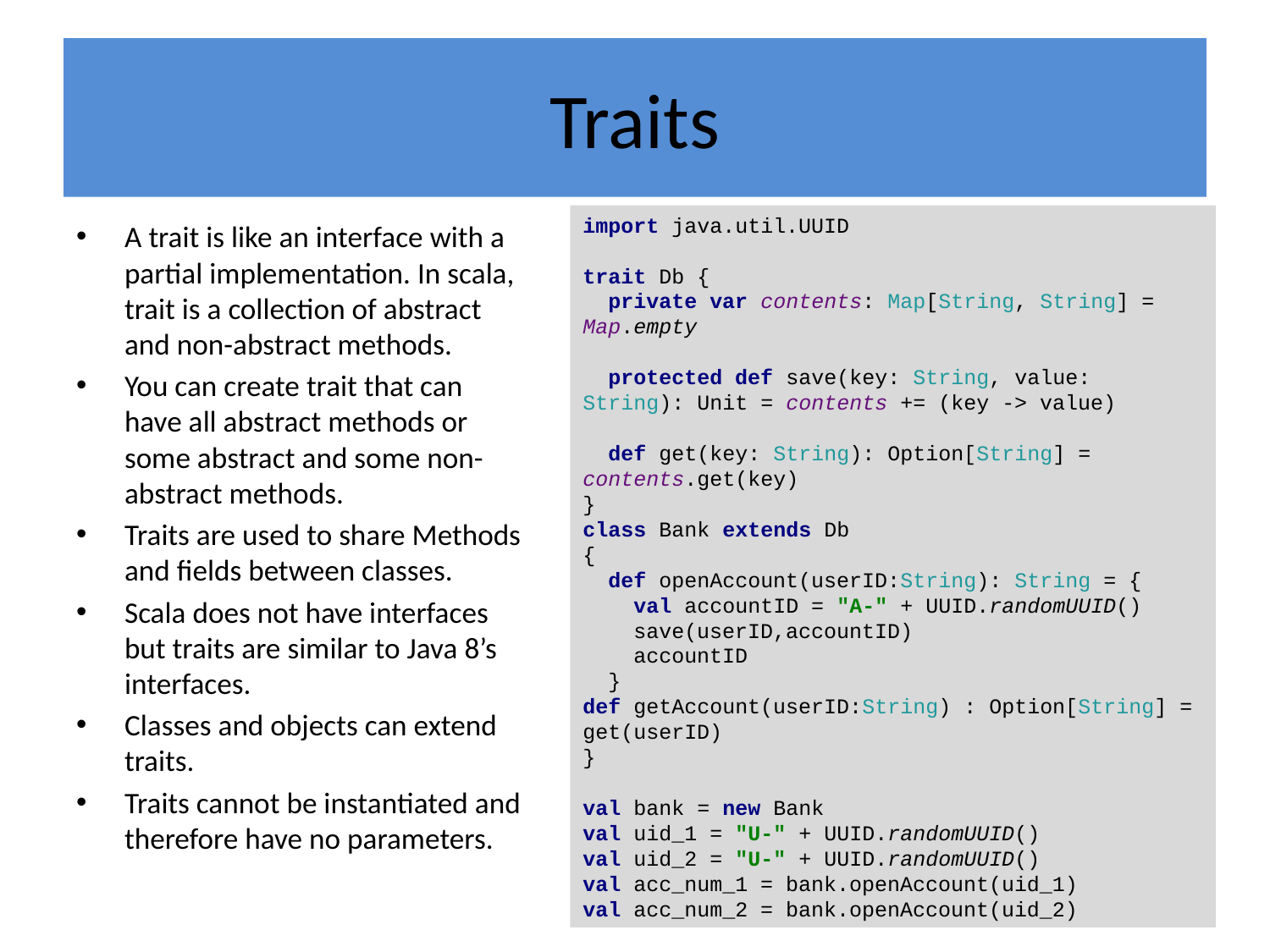

# Traits
import java.util.UUID
trait Db {
  private var contents: Map[String, String] = Map.empty
  protected def save(key: String, value: String): Unit = contents += (key -> value)
  def get(key: String): Option[String] = contents.get(key)
}
class Bank extends Db
{
  def openAccount(userID:String): String = {
    val accountID = "A-" + UUID.randomUUID()
    save(userID,accountID)
    accountID
  }
def getAccount(userID:String) : Option[String] = get(userID)
}
val bank = new Bank
val uid_1 = "U-" + UUID.randomUUID()
val uid_2 = "U-" + UUID.randomUUID()
val acc_num_1 = bank.openAccount(uid_1)
val acc_num_2 = bank.openAccount(uid_2)
A trait is like an interface with a partial implementation. In scala, trait is a collection of abstract and non-abstract methods.
You can create trait that can have all abstract methods or some abstract and some non-abstract methods.
Traits are used to share Methods and fields between classes.
Scala does not have interfaces but traits are similar to Java 8’s interfaces.
Classes and objects can extend traits.
Traits cannot be instantiated and therefore have no parameters.